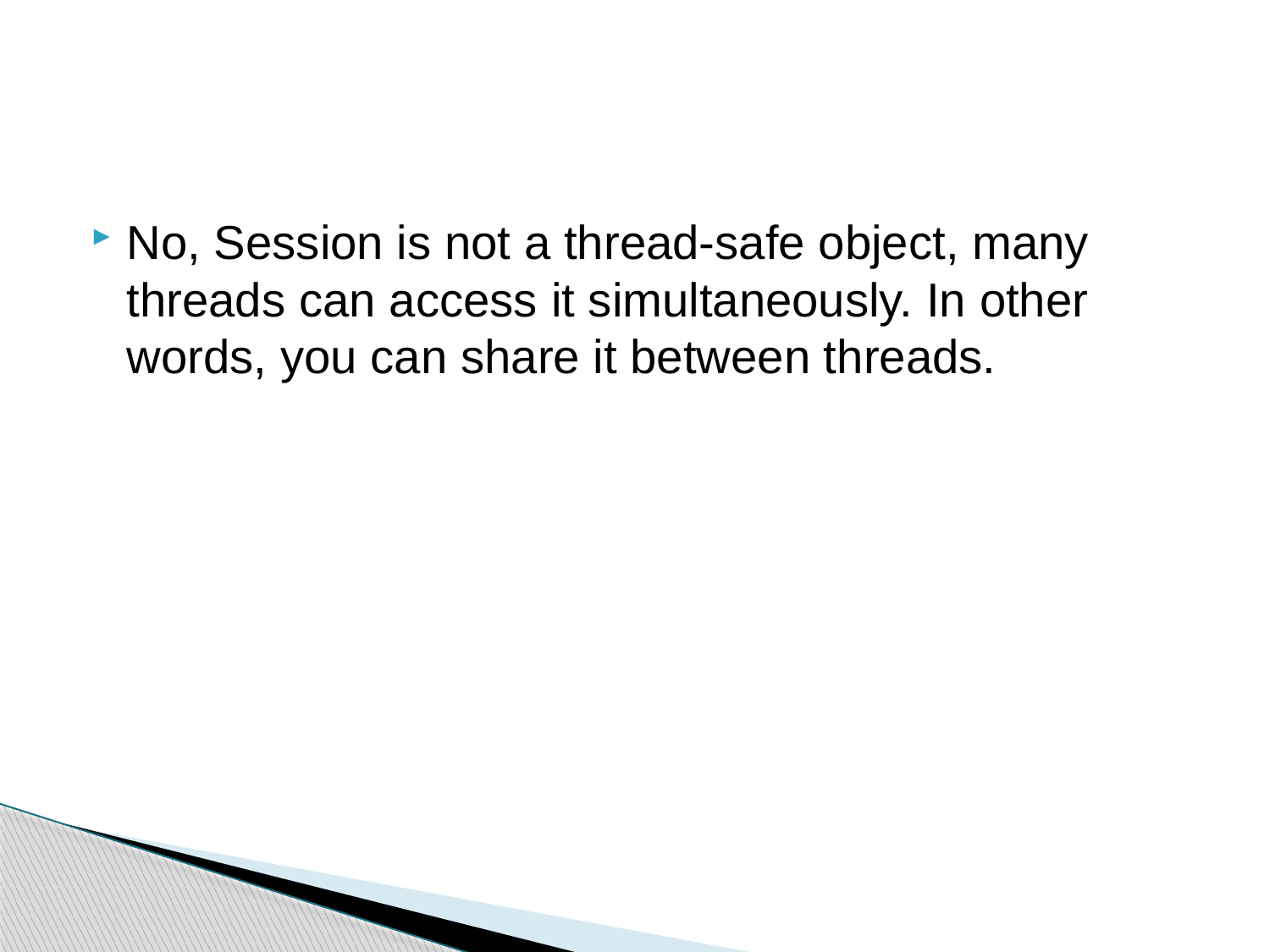

#
No, Session is not a thread-safe object, many threads can access it simultaneously. In other words, you can share it between threads.